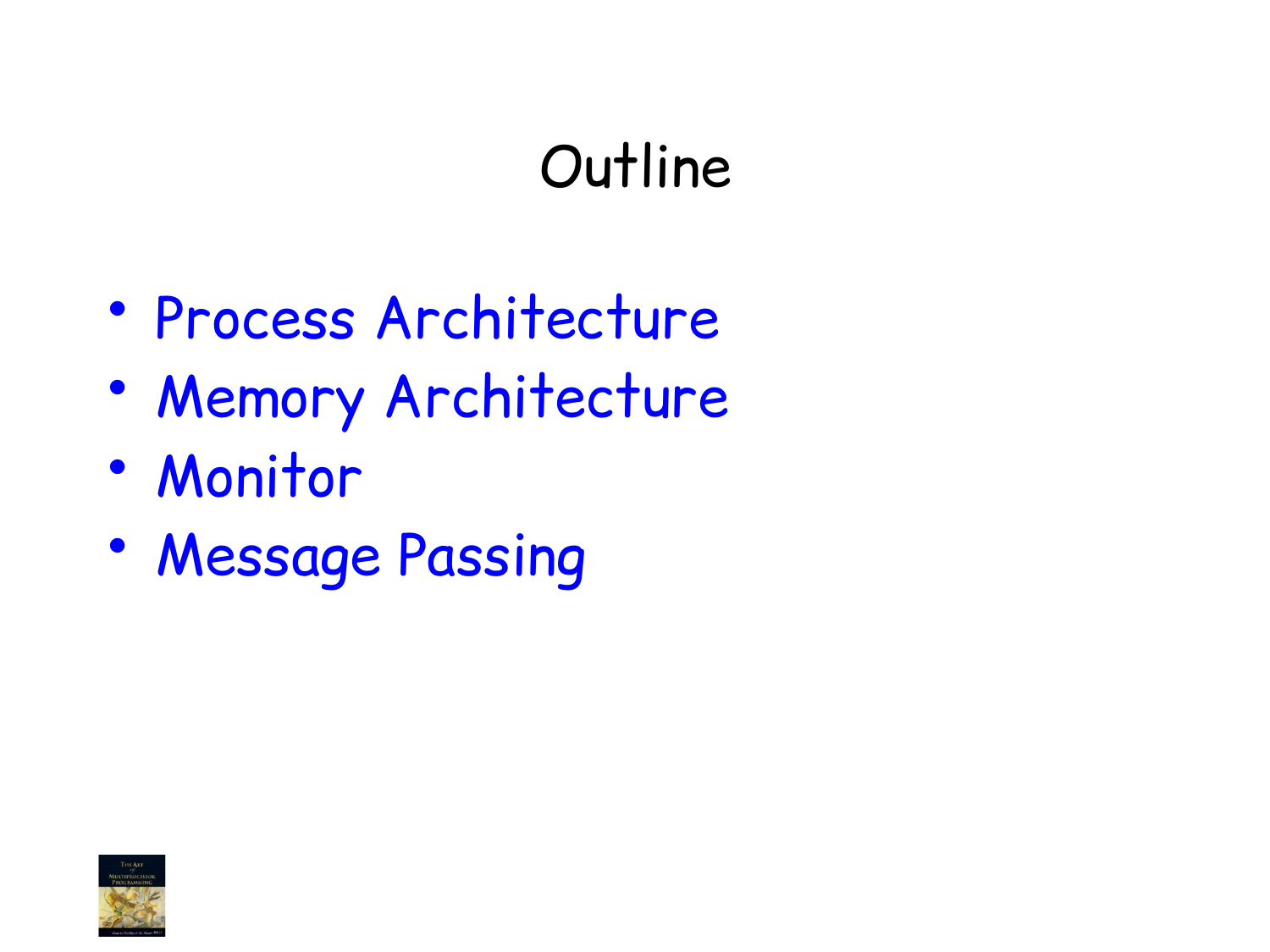

# Outline
Process Architecture
Memory Architecture
Monitor
Message Passing

2